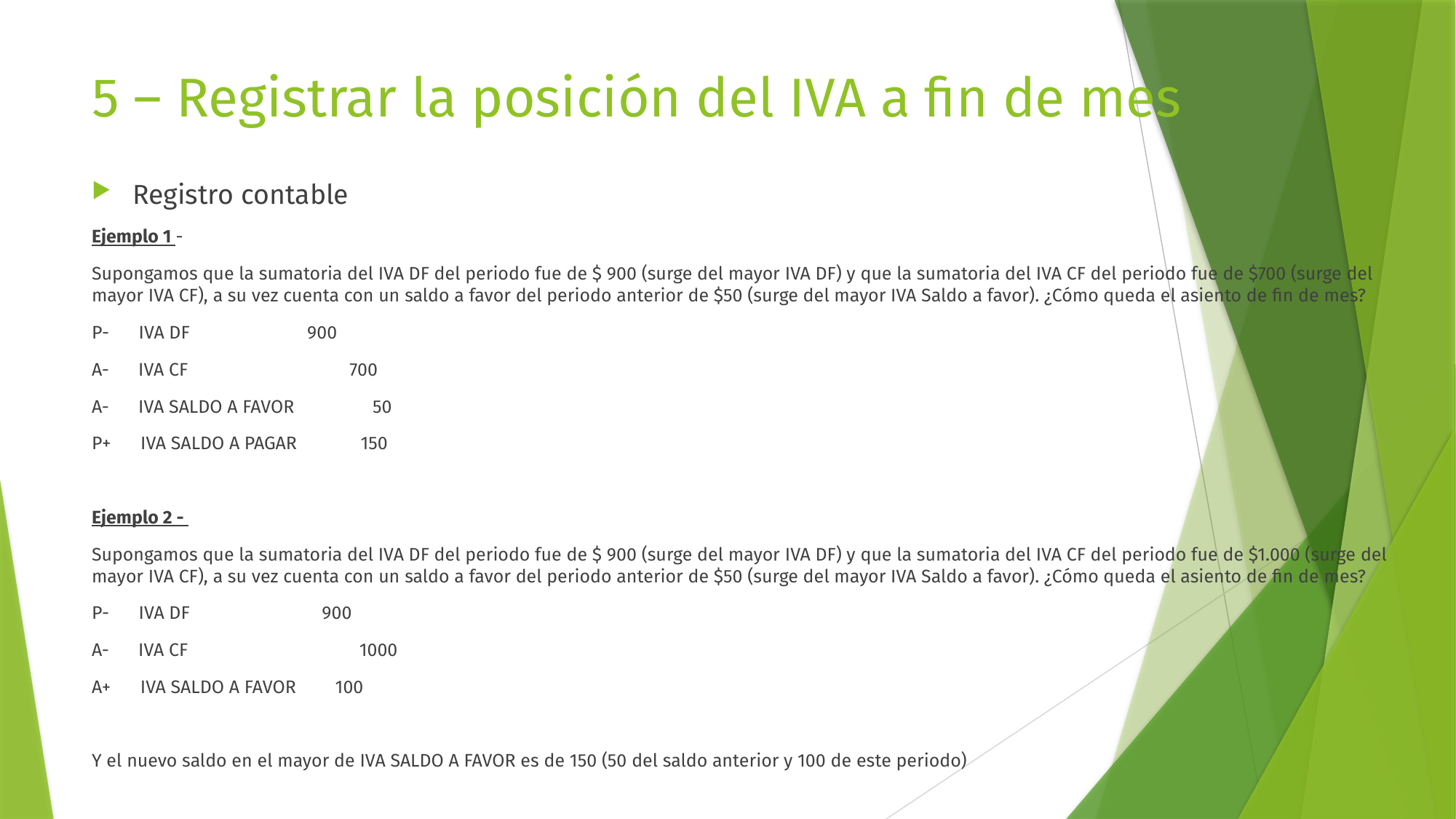

# 5 – Registrar la posición del IVA a fin de mes
Registro contable
Ejemplo 1 -
Supongamos que la sumatoria del IVA DF del periodo fue de $ 900 (surge del mayor IVA DF) y que la sumatoria del IVA CF del periodo fue de $700 (surge del mayor IVA CF), a su vez cuenta con un saldo a favor del periodo anterior de $50 (surge del mayor IVA Saldo a favor). ¿Cómo queda el asiento de fin de mes?
P-      IVA DF                        900
A-      IVA CF                                 700
A-      IVA SALDO A FAVOR                50
P+      IVA SALDO A PAGAR             150

Ejemplo 2 -
Supongamos que la sumatoria del IVA DF del periodo fue de $ 900 (surge del mayor IVA DF) y que la sumatoria del IVA CF del periodo fue de $1.000 (surge del mayor IVA CF), a su vez cuenta con un saldo a favor del periodo anterior de $50 (surge del mayor IVA Saldo a favor). ¿Cómo queda el asiento de fin de mes?
P-      IVA DF                           900
A-      IVA CF                                   1000
A+      IVA SALDO A FAVOR        100

Y el nuevo saldo en el mayor de IVA SALDO A FAVOR es de 150 (50 del saldo anterior y 100 de este periodo)